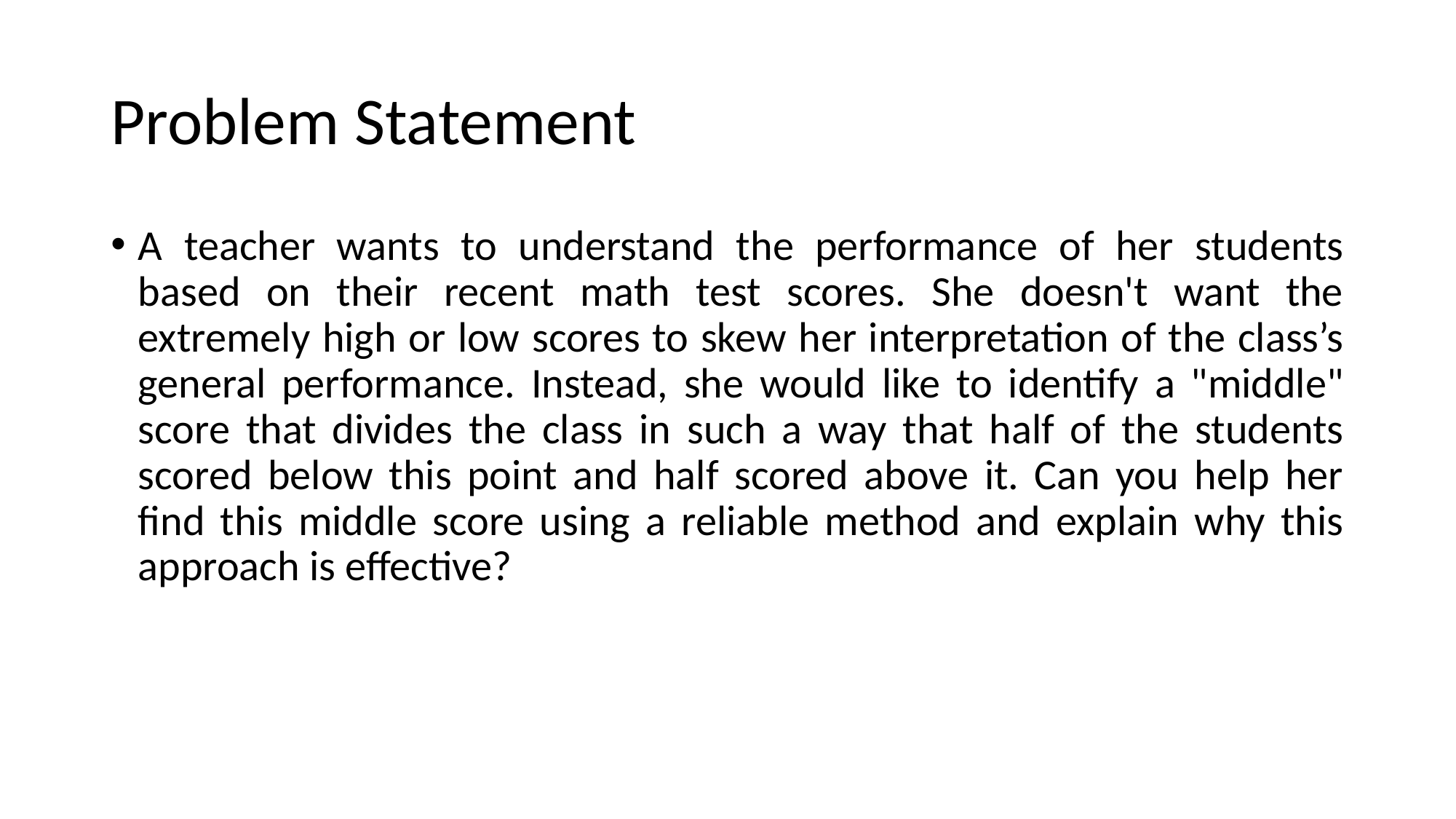

# Problem Statement
A teacher wants to understand the performance of her students based on their recent math test scores. She doesn't want the extremely high or low scores to skew her interpretation of the class’s general performance. Instead, she would like to identify a "middle" score that divides the class in such a way that half of the students scored below this point and half scored above it. Can you help her find this middle score using a reliable method and explain why this approach is effective?